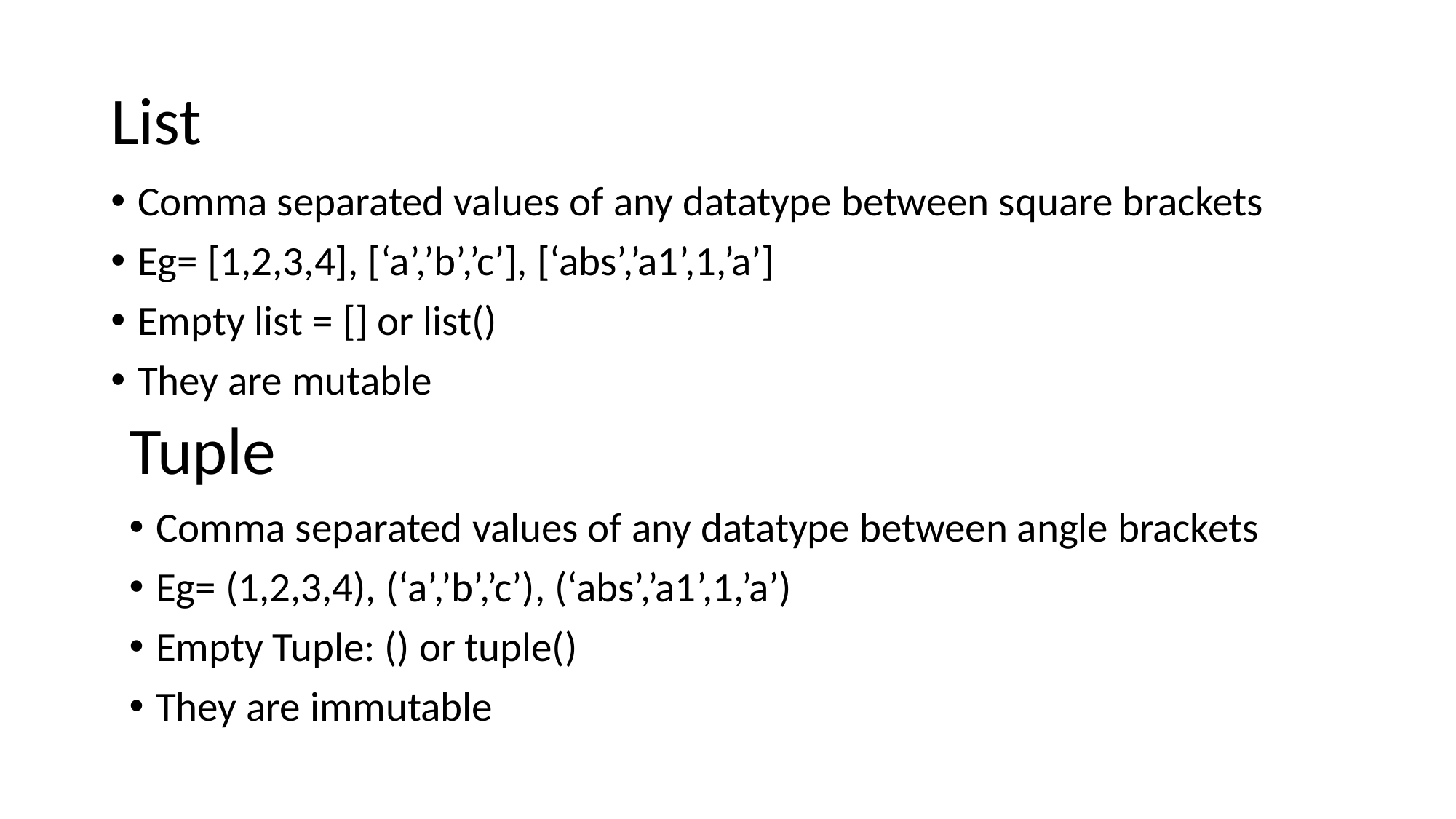

# List
Comma separated values of any datatype between square brackets
Eg= [1,2,3,4], [‘a’,’b’,’c’], [‘abs’,’a1’,1,’a’]
Empty list = [] or list()
They are mutable
Tuple
Comma separated values of any datatype between angle brackets
Eg= (1,2,3,4), (‘a’,’b’,’c’), (‘abs’,’a1’,1,’a’)
Empty Tuple: () or tuple()
They are immutable